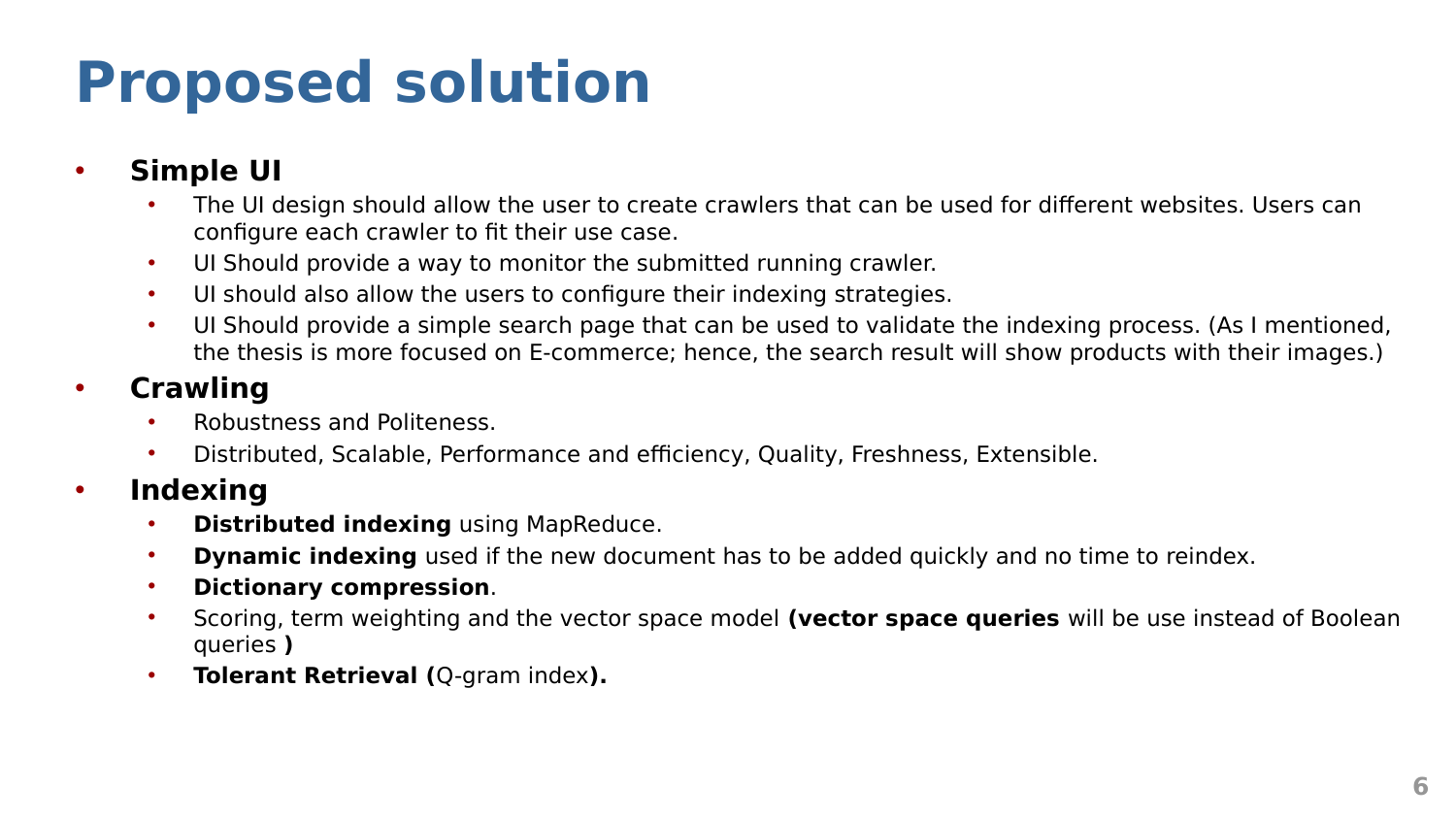

# Proposed solution
Simple UI
The UI design should allow the user to create crawlers that can be used for different websites. Users can configure each crawler to fit their use case.
UI Should provide a way to monitor the submitted running crawler.
UI should also allow the users to configure their indexing strategies.
UI Should provide a simple search page that can be used to validate the indexing process. (As I mentioned, the thesis is more focused on E-commerce; hence, the search result will show products with their images.)
Crawling
Robustness and Politeness.
Distributed, Scalable, Performance and efficiency, Quality, Freshness, Extensible.
Indexing
Distributed indexing using MapReduce.
Dynamic indexing used if the new document has to be added quickly and no time to reindex.
Dictionary compression.
Scoring, term weighting and the vector space model (vector space queries will be use instead of Boolean queries )
Tolerant Retrieval (Q-gram index).
6